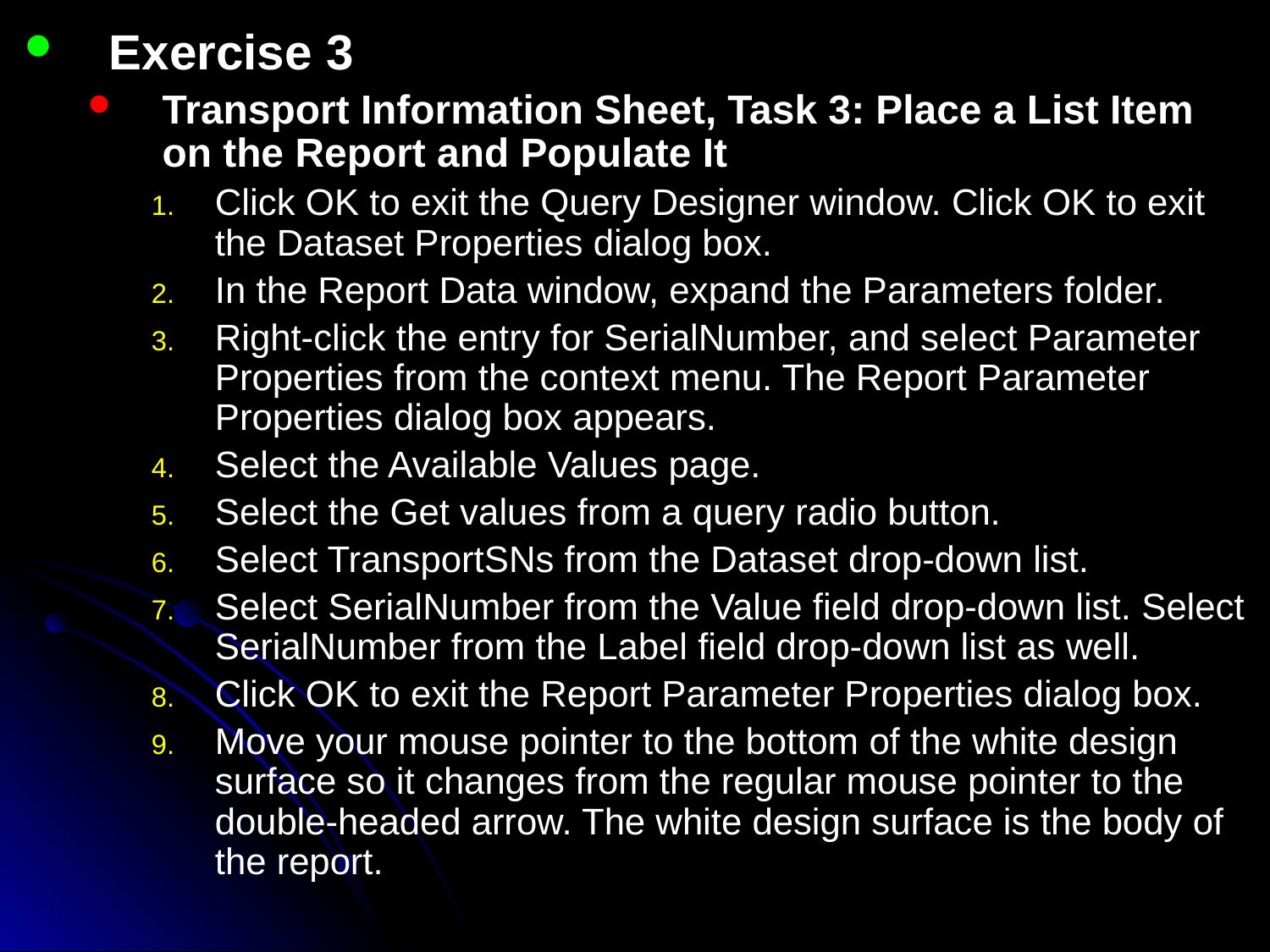

Exercise 3
Transport Information Sheet, Task 3: Place a List Item on the Report and Populate It
Click OK to exit the Query Designer window. Click OK to exit the Dataset Properties dialog box.
In the Report Data window, expand the Parameters folder.
Right-click the entry for SerialNumber, and select Parameter Properties from the context menu. The Report Parameter Properties dialog box appears.
Select the Available Values page.
Select the Get values from a query radio button.
Select TransportSNs from the Dataset drop-down list.
Select SerialNumber from the Value field drop-down list. Select SerialNumber from the Label field drop-down list as well.
Click OK to exit the Report Parameter Properties dialog box.
Move your mouse pointer to the bottom of the white design surface so it changes from the regular mouse pointer to the double-headed arrow. The white design surface is the body of the report.